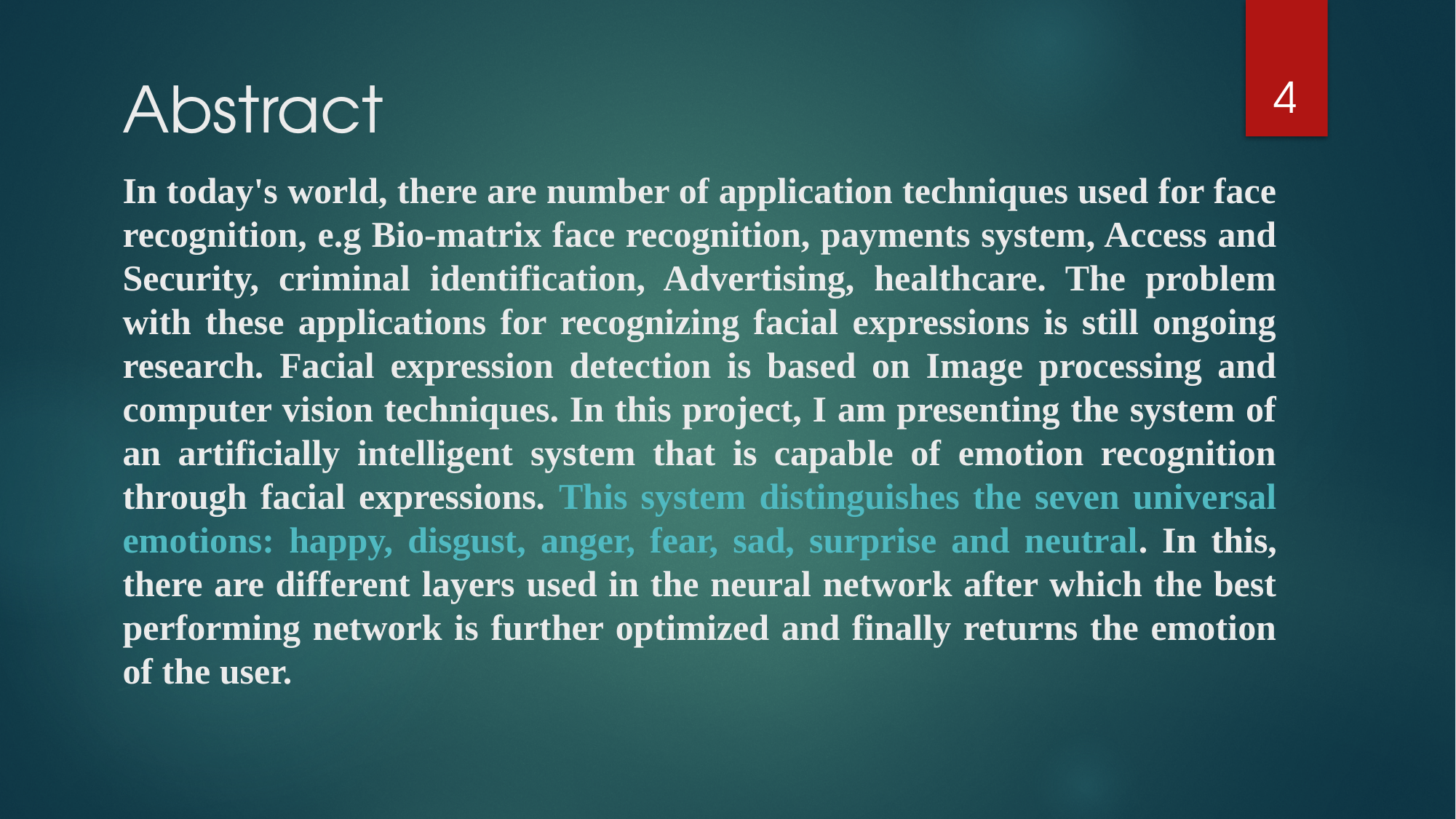

4
Abstract
In today's world, there are number of application techniques used for face recognition, e.g Bio-matrix face recognition, payments system, Access and Security, criminal identification, Advertising, healthcare. The problem with these applications for recognizing facial expressions is still ongoing research. Facial expression detection is based on Image processing and computer vision techniques. In this project, I am presenting the system of an artificially intelligent system that is capable of emotion recognition through facial expressions. This system distinguishes the seven universal emotions: happy, disgust, anger, fear, sad, surprise and neutral. In this, there are different layers used in the neural network after which the best performing network is further optimized and finally returns the emotion of the user.